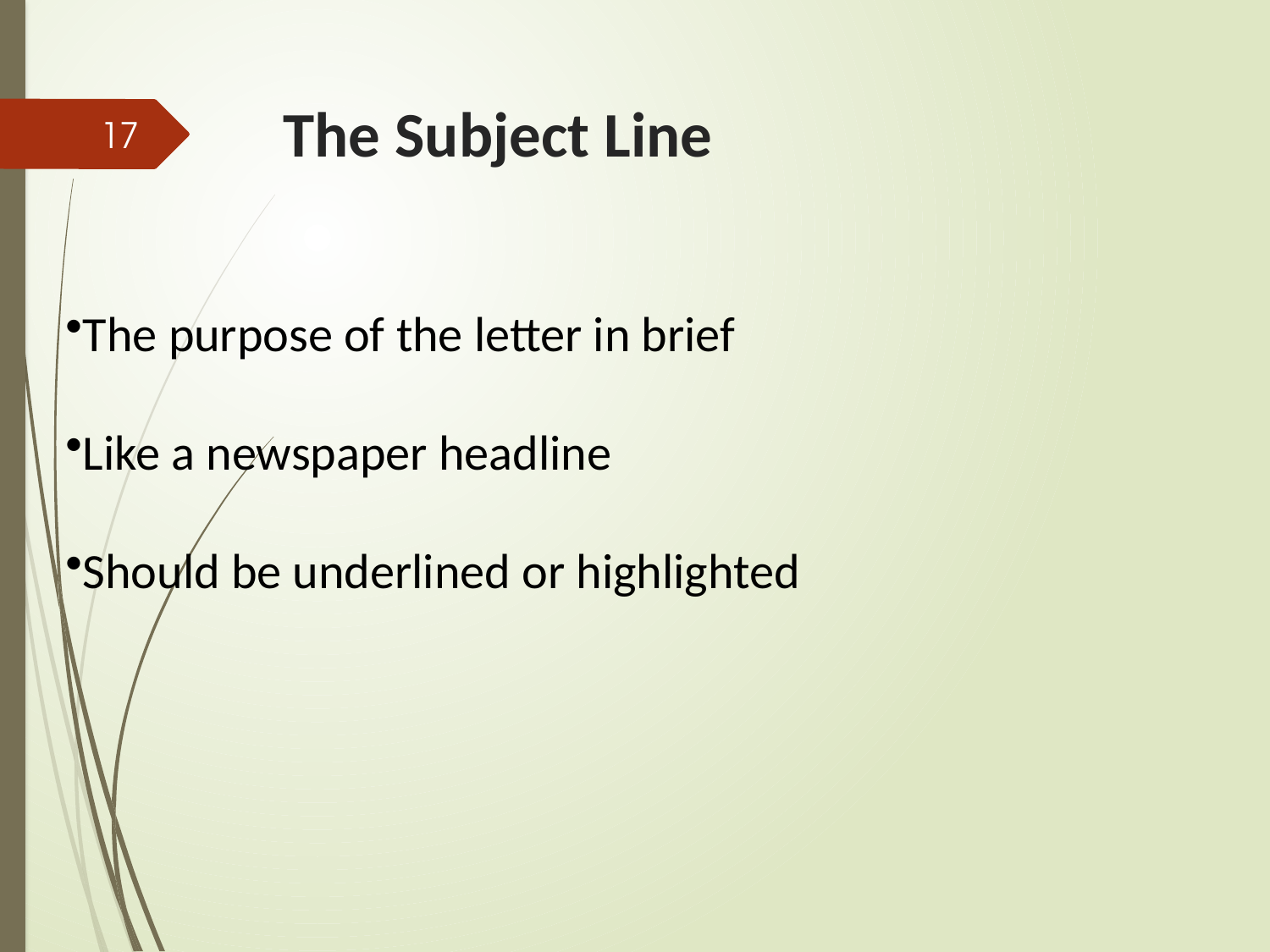

# The Subject Line
17
The purpose of the letter in brief

Like a newspaper headline

Should be underlined or highlighted